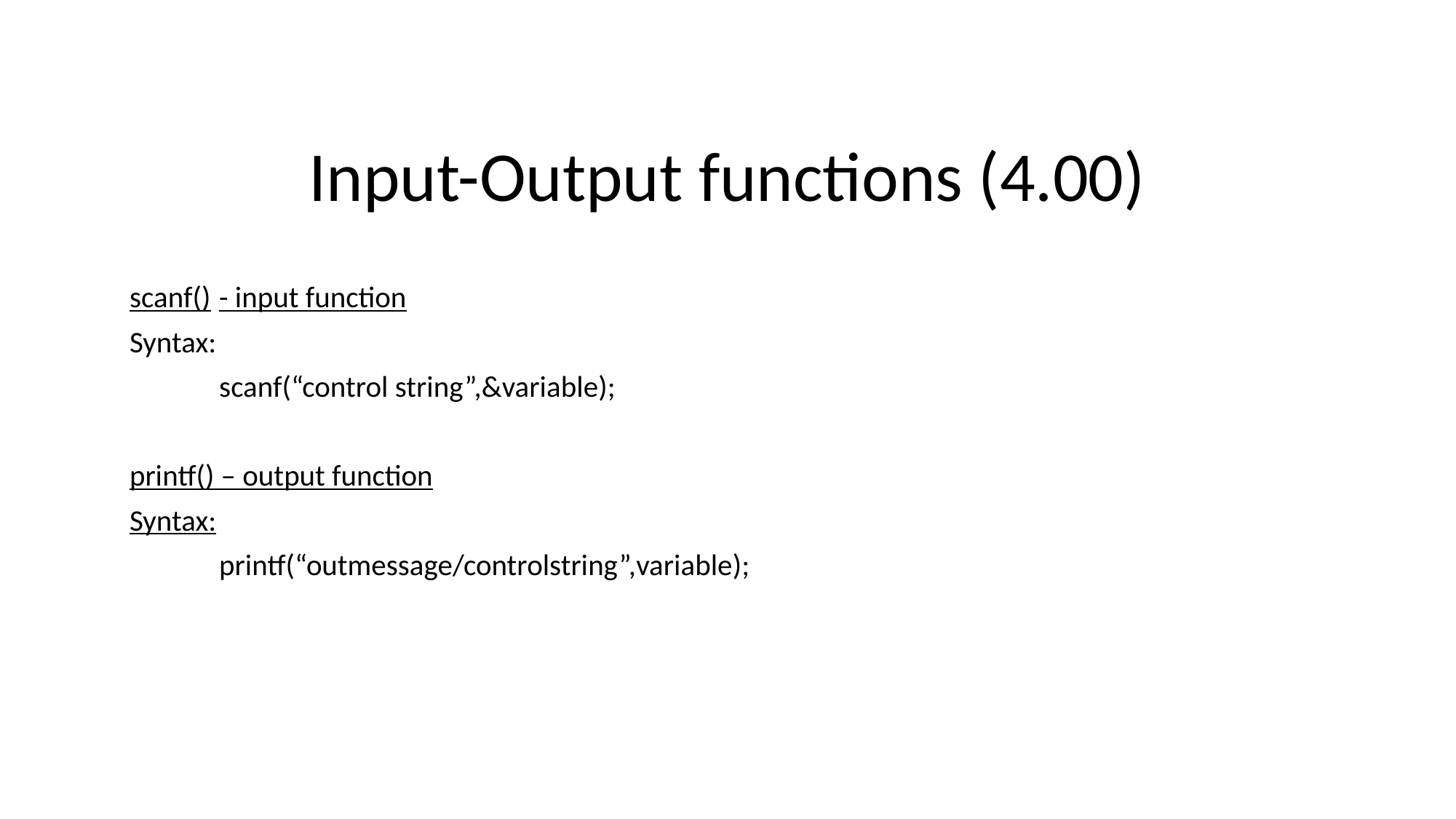

# Input-Output functions (4.00)

scanf()	- input function
Syntax:
	scanf(“control string”,&variable);

printf() – output function
Syntax:
	printf(“outmessage/controlstring”,variable);